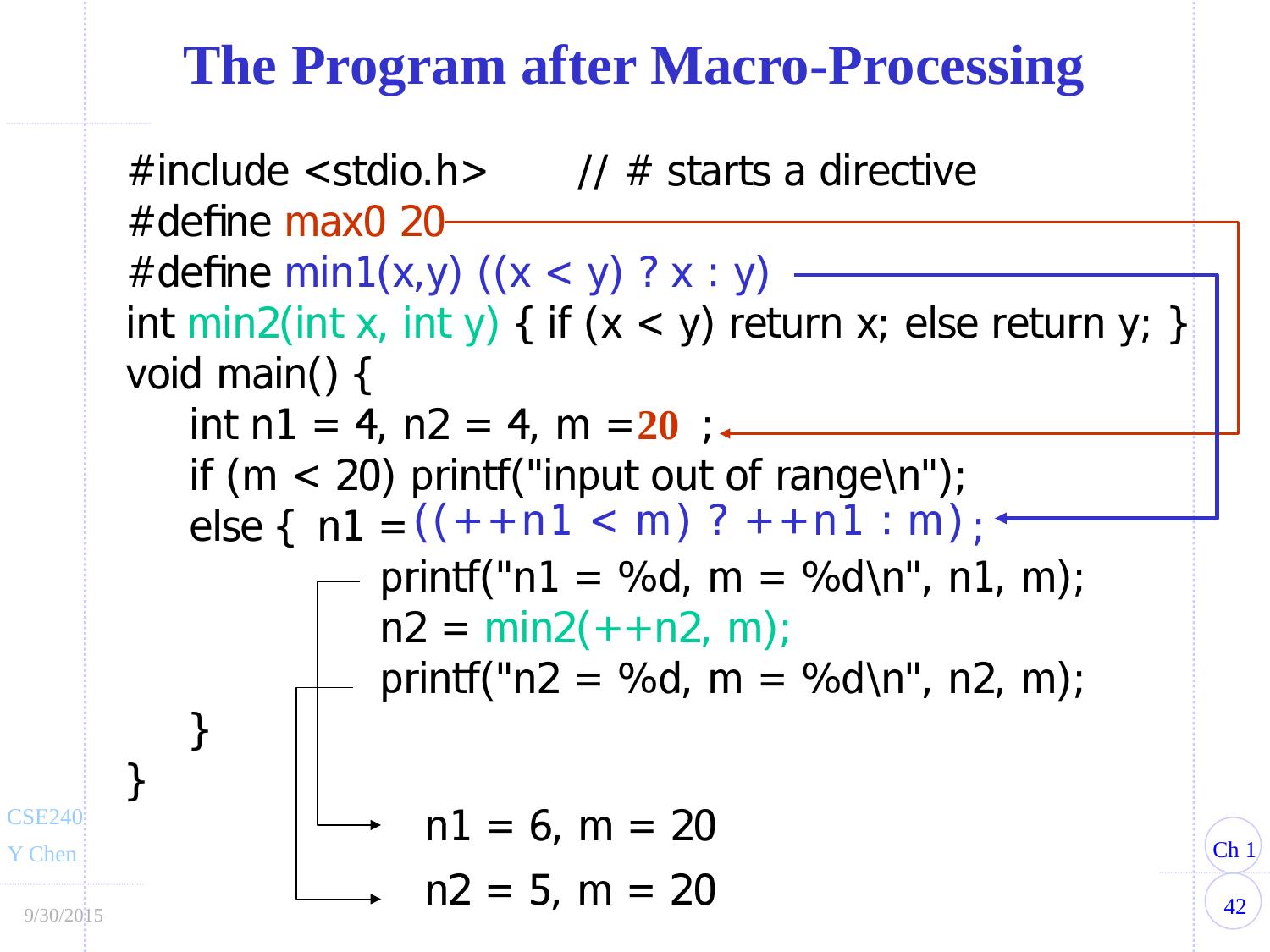

The Program after Macro-Processing
#include <stdio.h>		// # starts a directive
#define max0 20
#define min1(x,y) ((x < y) ? x : y)
int min2(int x, int y) { if (x < y) return x; else return y; }
void main() {
	int n1 = 4, n2 = 4, m =     ;
	if (m < 20) printf("input out of range\n");
	else {	n1 =                                           ;
				printf("n1 = %d, m = %d\n", n1, m);
				n2 = min2(++n2, m);
				printf("n2 = %d, m = %d\n", n2, m);
	}
}

20
((++n1 < m) ? ++n1 : m)

n1 = 6, m = 20

n2 = 5, m = 20